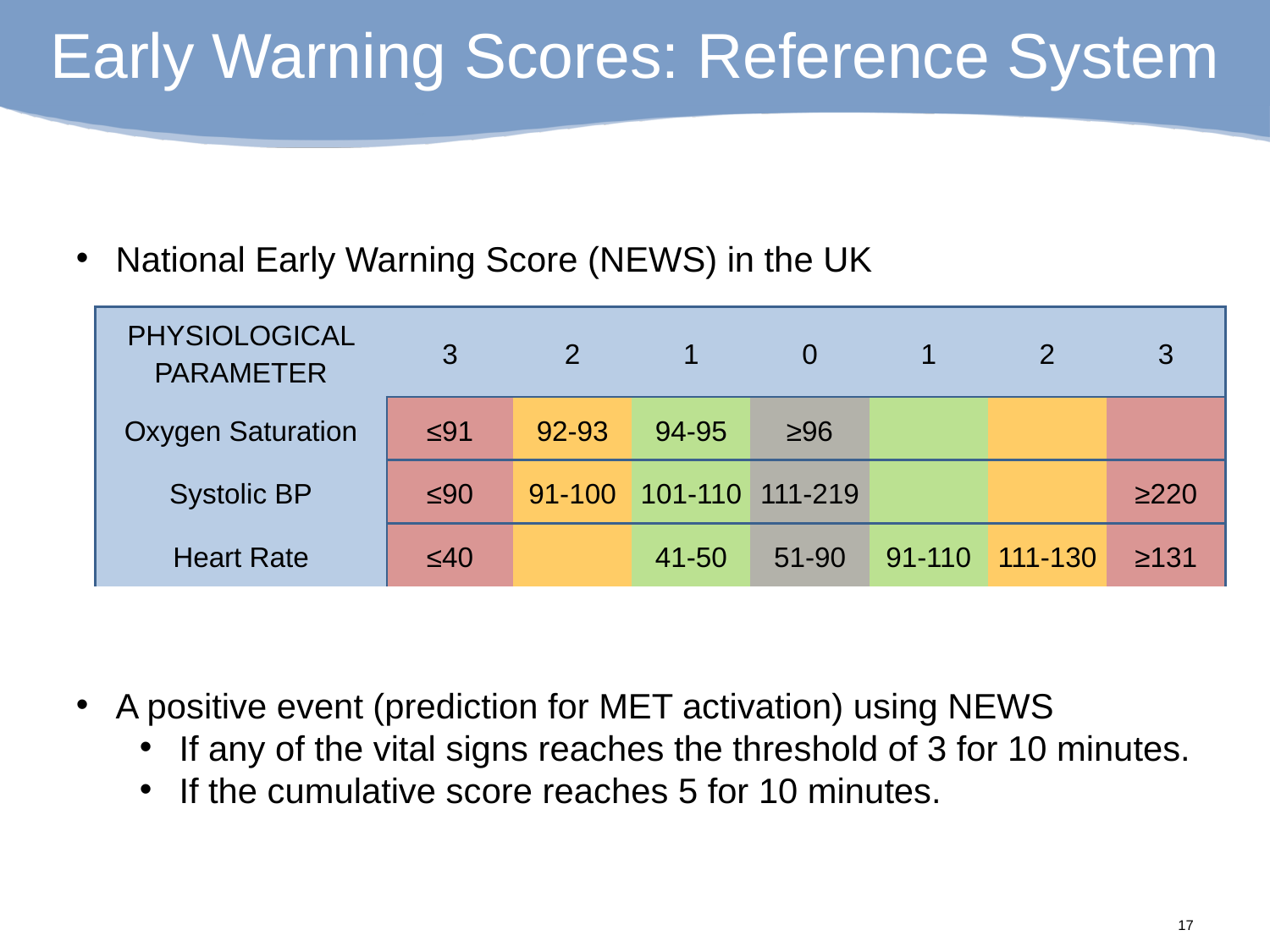

# Early Warning Scores: Reference System
National Early Warning Score (NEWS) in the UK
| PHYSIOLOGICAL PARAMETER | 3 | 2 | 1 | 0 | 1 | 2 | 3 |
| --- | --- | --- | --- | --- | --- | --- | --- |
| Oxygen Saturation | ≤91 | 92-93 | 94-95 | ≥96 |  |  |  |
| Systolic BP | ≤90 | 91-100 | 101-110 | 111-219 |  |  | ≥220 |
| Heart Rate | ≤40 |  | 41-50 | 51-90 | 91-110 | 111-130 | ≥131 |
A positive event (prediction for MET activation) using NEWS
If any of the vital signs reaches the threshold of 3 for 10 minutes.
If the cumulative score reaches 5 for 10 minutes.
17